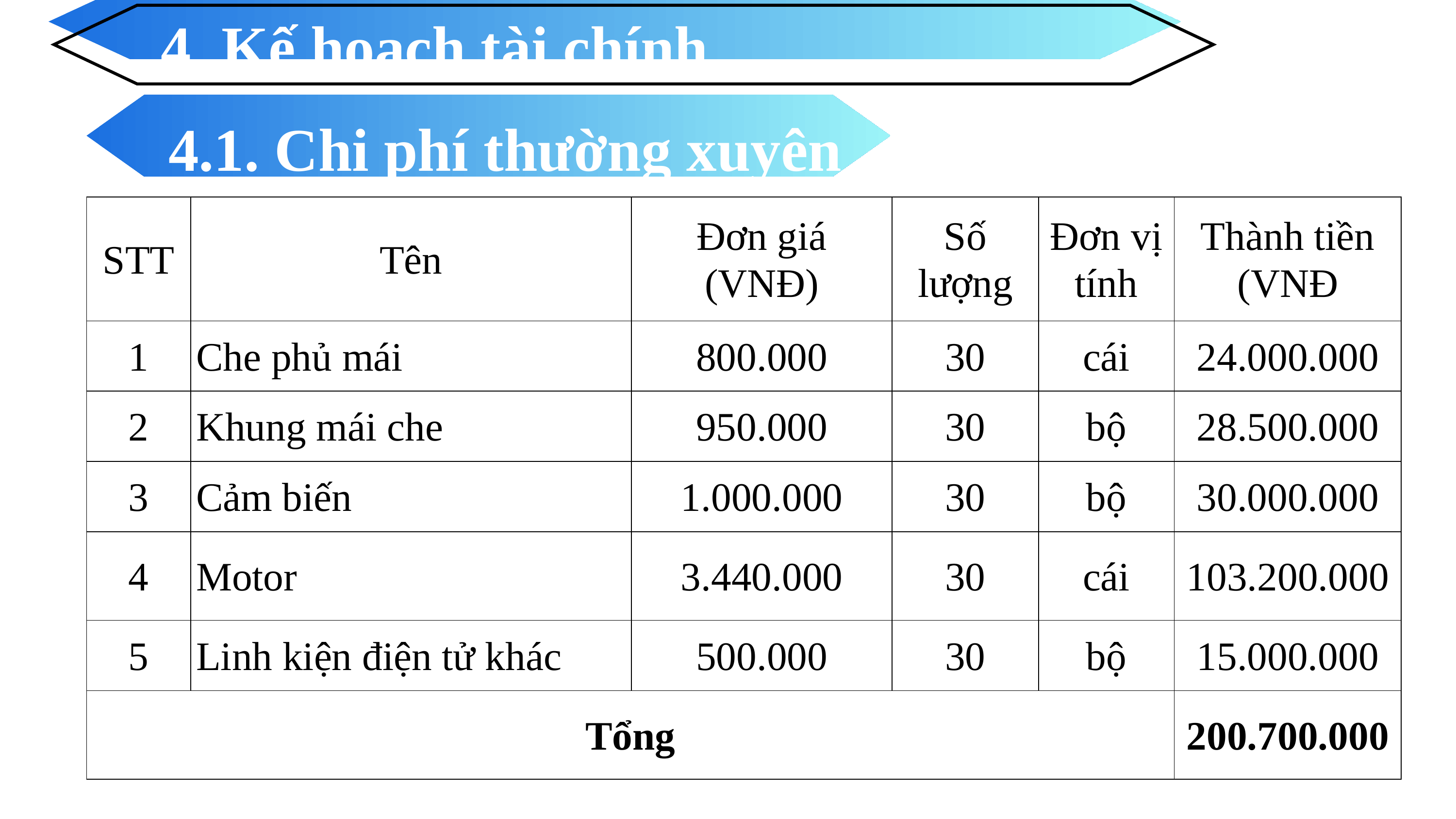

4. Kế hoạch tài chính

4.1. Chi phí thường xuyên

| STT | Tên | Đơn giá (VNĐ) | Số lượng | Đơn vị tính | Thành tiền (VNĐ |
| --- | --- | --- | --- | --- | --- |
| 1 | Che phủ mái | 800.000 | 30 | cái | 24.000.000 |
| 2 | Khung mái che | 950.000 | 30 | bộ | 28.500.000 |
| 3 | Cảm biến | 1.000.000 | 30 | bộ | 30.000.000 |
| 4 | Motor | 3.440.000 | 30 | cái | 103.200.000 |
| 5 | Linh kiện điện tử khác | 500.000 | 30 | bộ | 15.000.000 |
| Tổng |  |  |  |  | 200.700.000 |